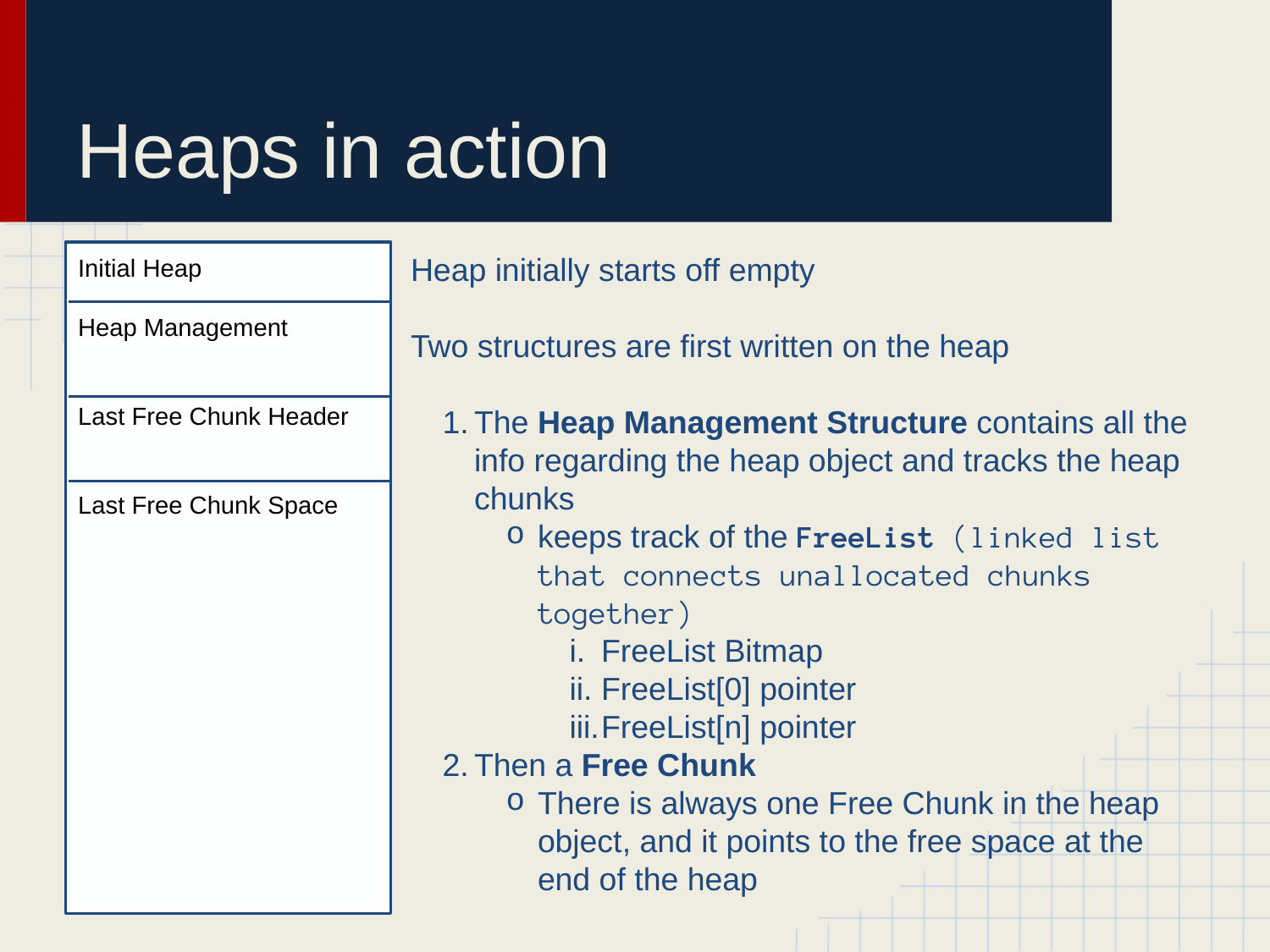

# Heaps in action
Heap initially starts off empty

Two structures are first written on the heap

The Heap Management Structure contains all the info regarding the heap object and tracks the heap chunks
keeps track of the FreeList (linked list that connects unallocated chunks together)
FreeList Bitmap
FreeList[0] pointer
FreeList[n] pointer
Then a Free Chunk
There is always one Free Chunk in the heap object, and it points to the free space at the end of the heap
Initial Heap

Heap Management

Last Free Chunk Header

Last Free Chunk Space